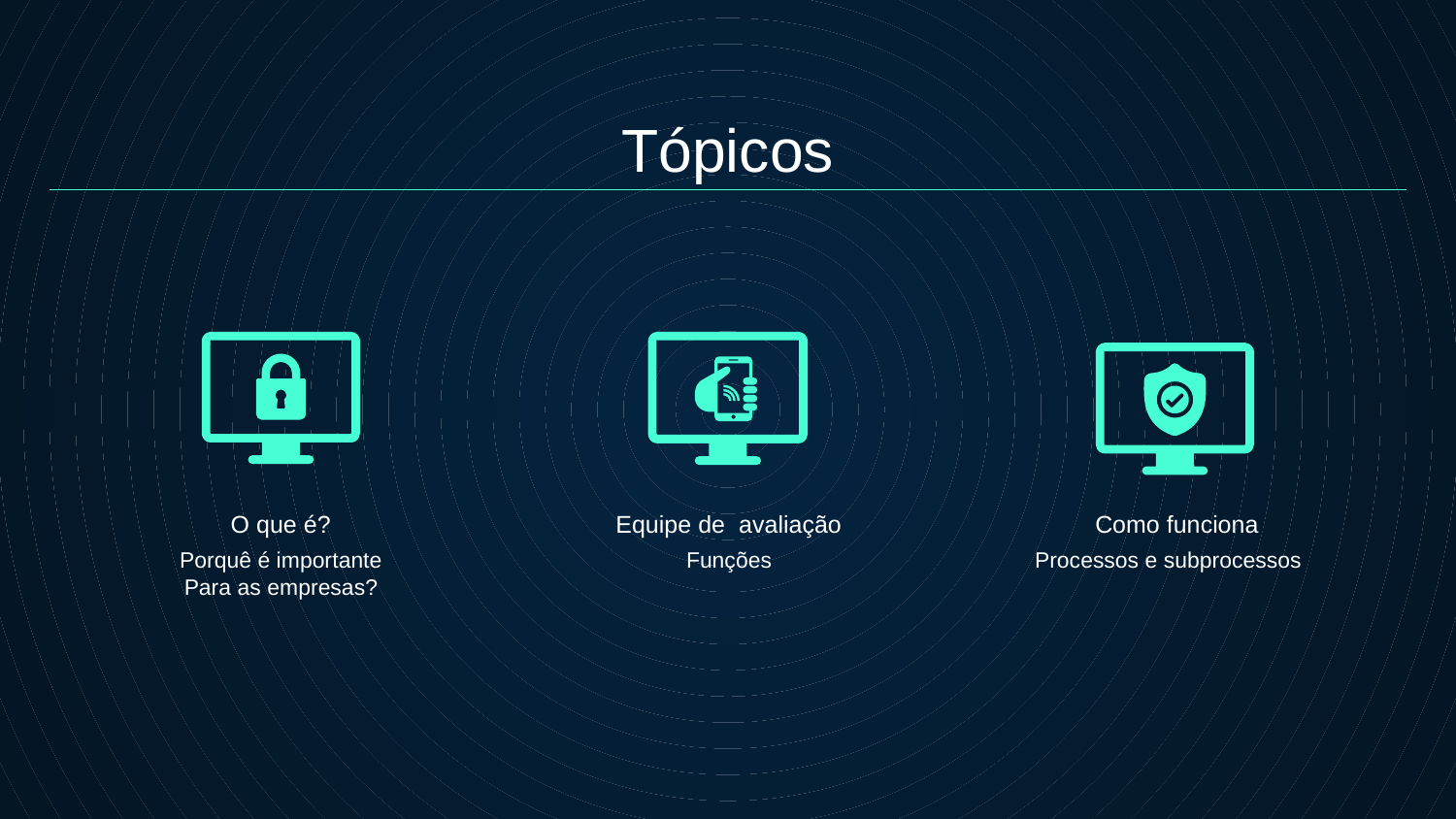

Tópicos

# O que é?
Equipe de  avaliação
Como funciona
Porquê é importante
Para as empresas?
Funções
Processos e subprocessos